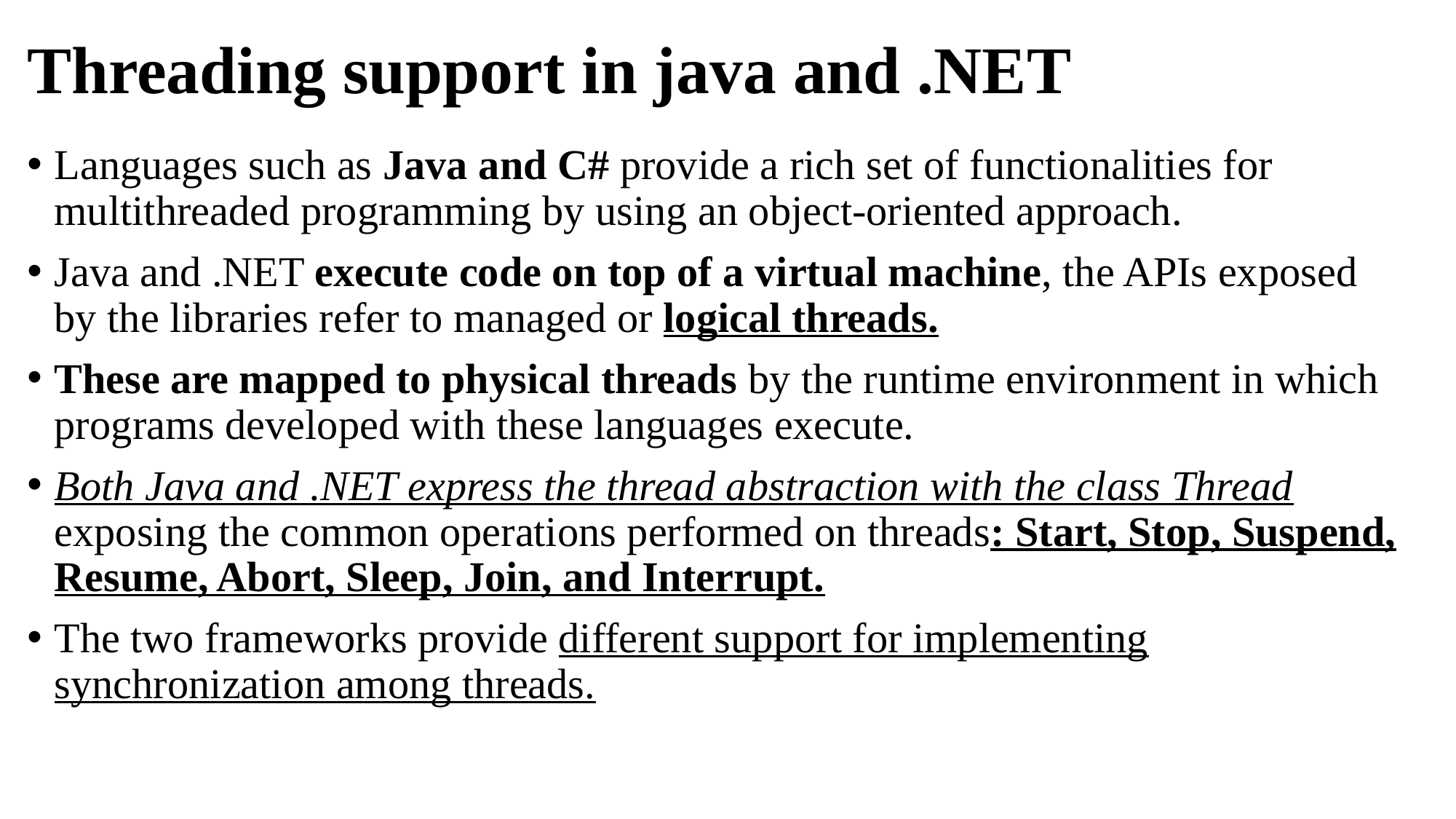

# Threading support in java and .NET
Languages such as Java and C# provide a rich set of functionalities for multithreaded programming by using an object-oriented approach.
Java and .NET execute code on top of a virtual machine, the APIs exposed by the libraries refer to managed or logical threads.
These are mapped to physical threads by the runtime environment in which programs developed with these languages execute.
Both Java and .NET express the thread abstraction with the class Thread exposing the common operations performed on threads: Start, Stop, Suspend, Resume, Abort, Sleep, Join, and Interrupt.
The two frameworks provide different support for implementing synchronization among threads.